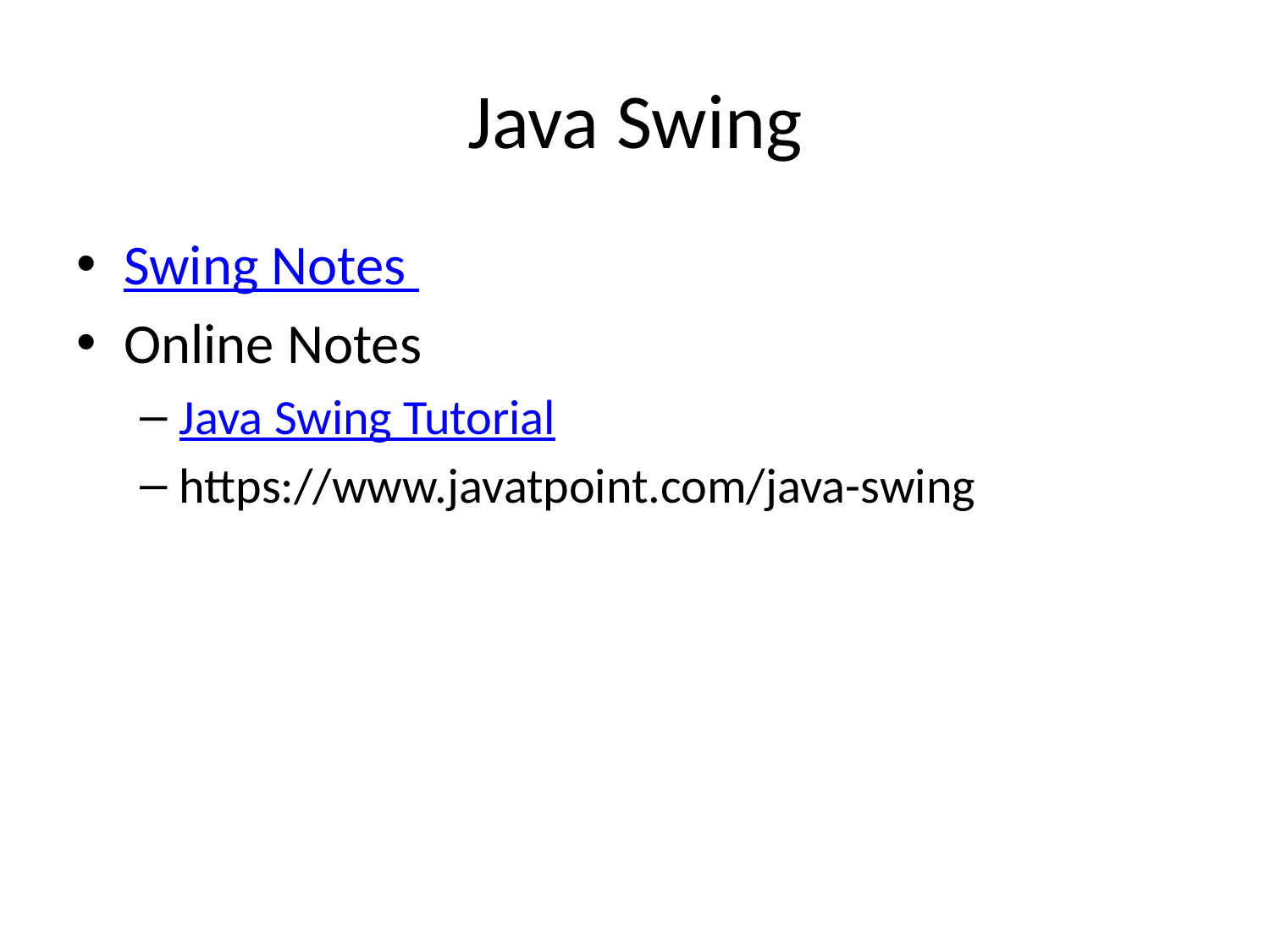

# Java Swing
Swing Notes
Online Notes
Java Swing Tutorial
https://www.javatpoint.com/java-swing